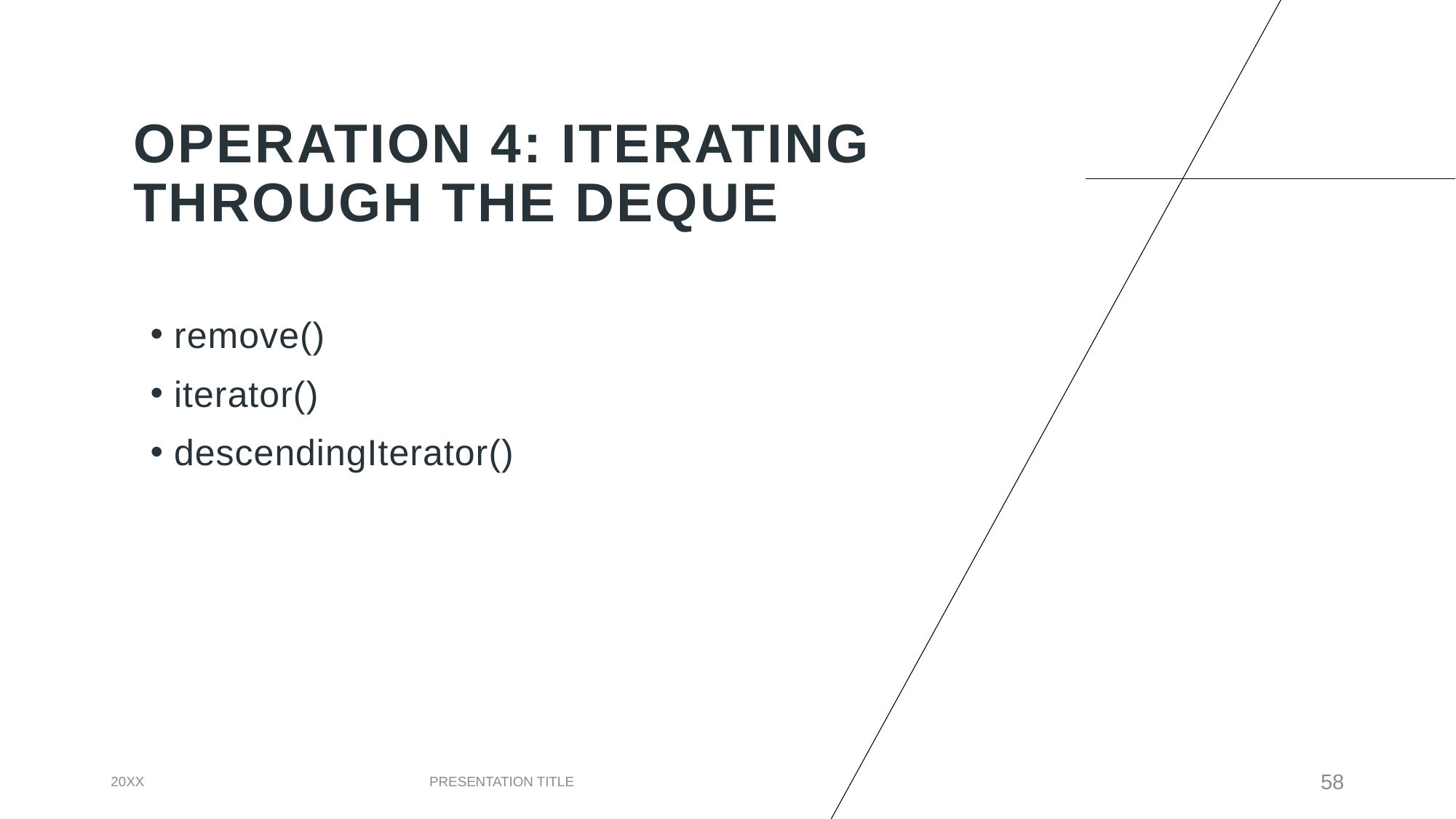

# Operation 4: Iterating through the Deque
 remove()
 iterator()
 descendingIterator()

20XX
PRESENTATION TITLE
58